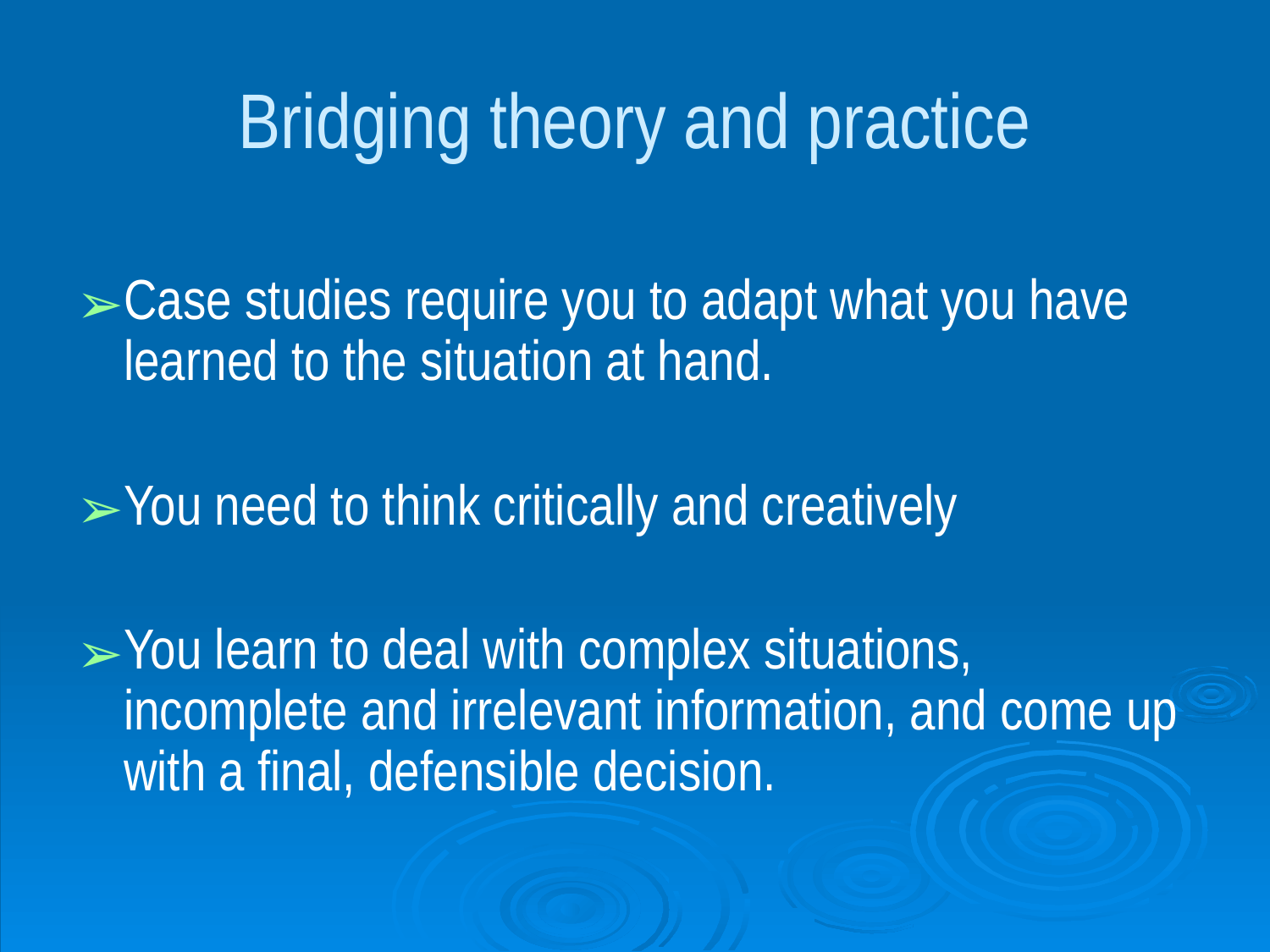

# Bridging theory and practice
Case studies require you to adapt what you have learned to the situation at hand.

You need to think critically and creatively

You learn to deal with complex situations, incomplete and irrelevant information, and come up with a final, defensible decision.